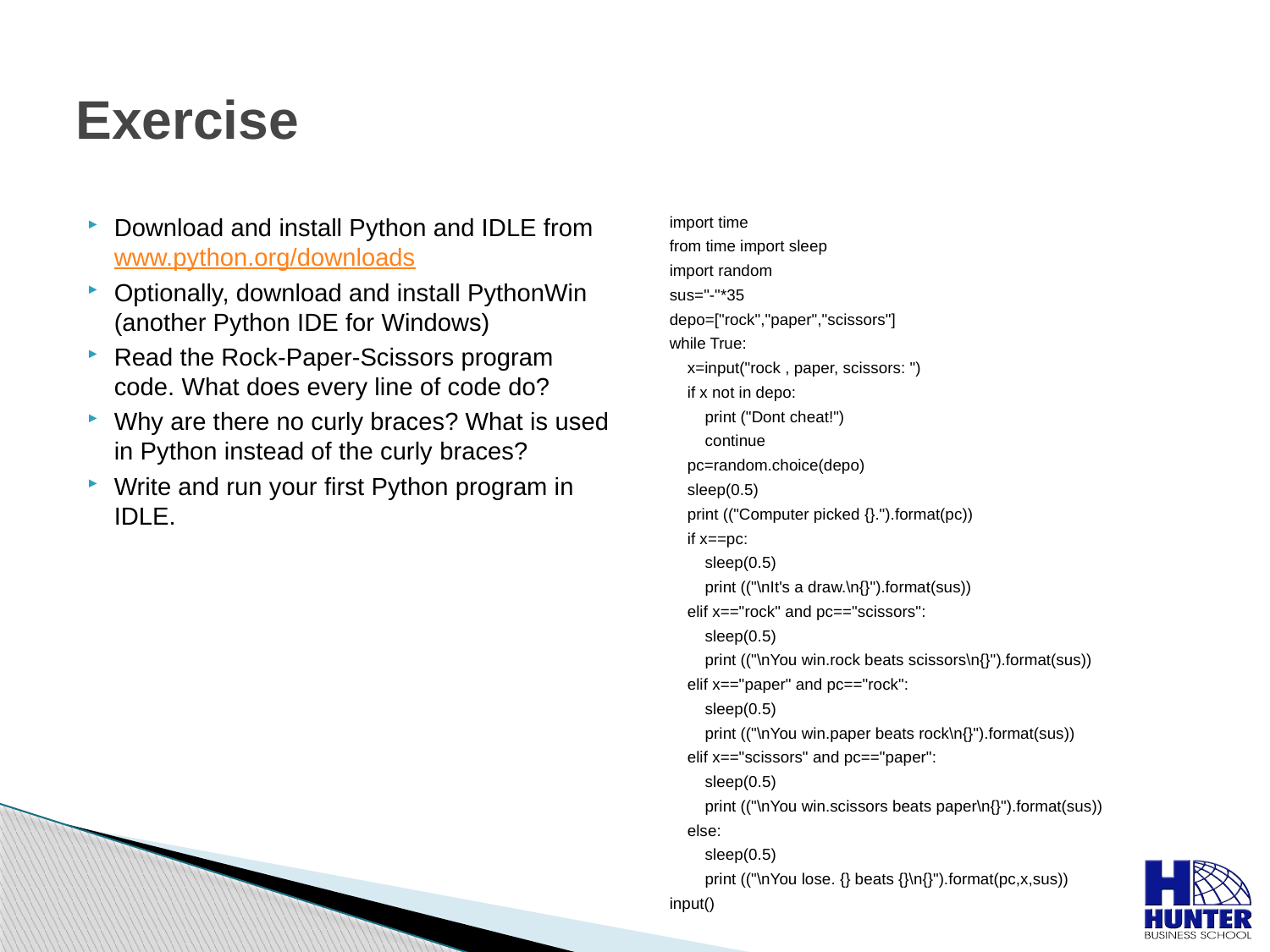

# Exercise
Download and install Python and IDLE from www.python.org/downloads
Optionally, download and install PythonWin (another Python IDE for Windows)
Read the Rock-Paper-Scissors program code. What does every line of code do?
Why are there no curly braces? What is used in Python instead of the curly braces?
Write and run your first Python program in IDLE.

import time
from time import sleep
import random
sus="-"*35
depo=["rock","paper","scissors"]
while True:
    x=input("rock , paper, scissors: ")
    if x not in depo:
        print ("Dont cheat!")
        continue
    pc=random.choice(depo)
    sleep(0.5)
    print (("Computer picked {}.").format(pc))
    if x==pc:
        sleep(0.5)
        print (("\nIt's a draw.\n{}").format(sus))
    elif x=="rock" and pc=="scissors":
        sleep(0.5)
        print (("\nYou win.rock beats scissors\n{}").format(sus))
    elif x=="paper" and pc=="rock":
        sleep(0.5)
        print (("\nYou win.paper beats rock\n{}").format(sus))
    elif x=="scissors" and pc=="paper":
        sleep(0.5)
        print (("\nYou win.scissors beats paper\n{}").format(sus))
    else:
        sleep(0.5)
        print (("\nYou lose. {} beats {}\n{}").format(pc,x,sus))
input()

Fundamentals of Python